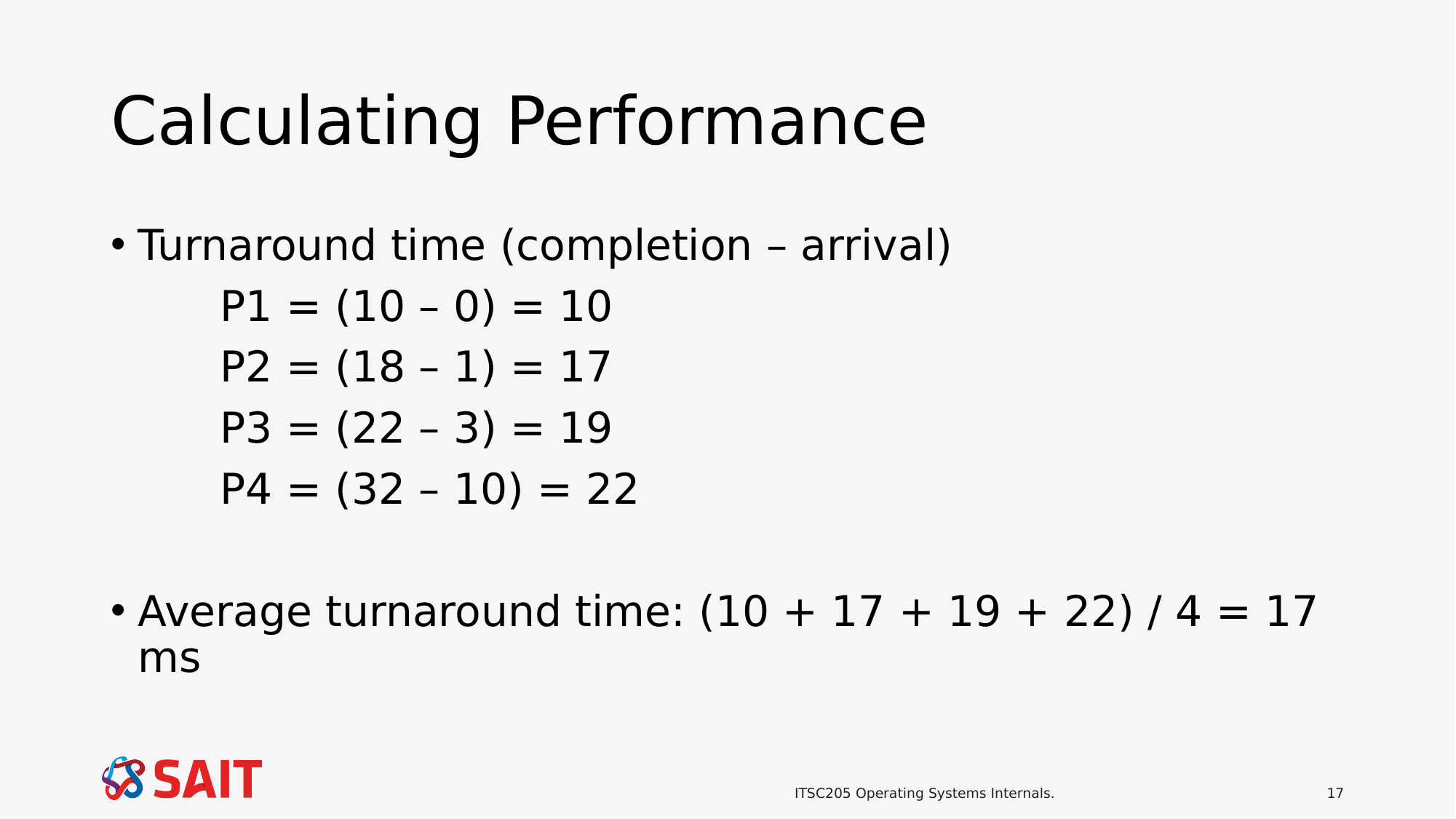

# Calculating Performance
Turnaround time (completion – arrival)
	P1 = (10 – 0) = 10
	P2 = (18 – 1) = 17
	P3 = (22 – 3) = 19
	P4 = (32 – 10) = 22

Average turnaround time: (10 + 17 + 19 + 22) / 4 = 17 ms
ITSC205 Operating Systems Internals.
17